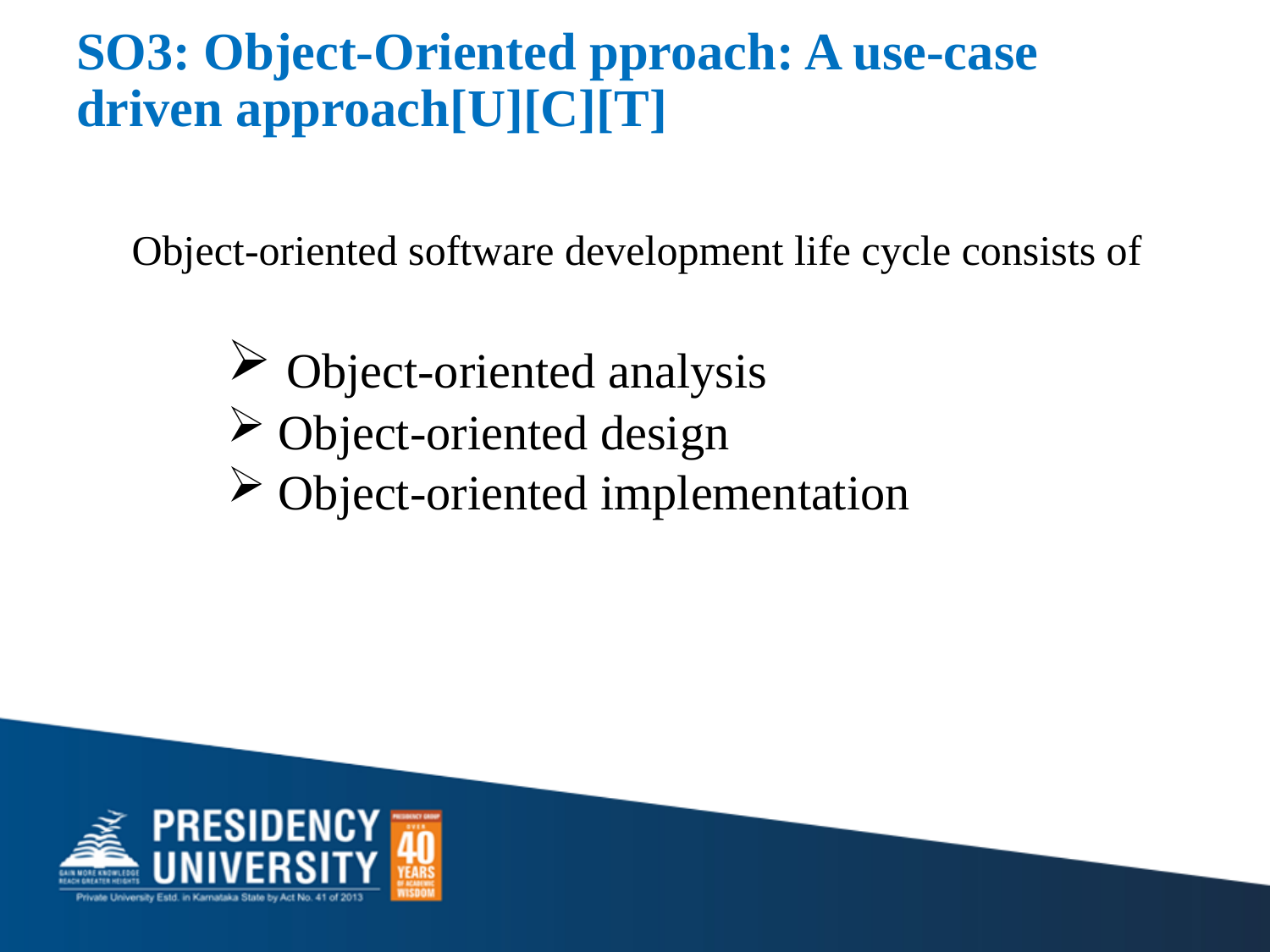

# SO3: Object-Oriented pproach: A use-case driven approach[U][C][T]
Object-oriented software development life cycle consists of

 Object-oriented analysis
 Object-oriented design
 Object-oriented implementation